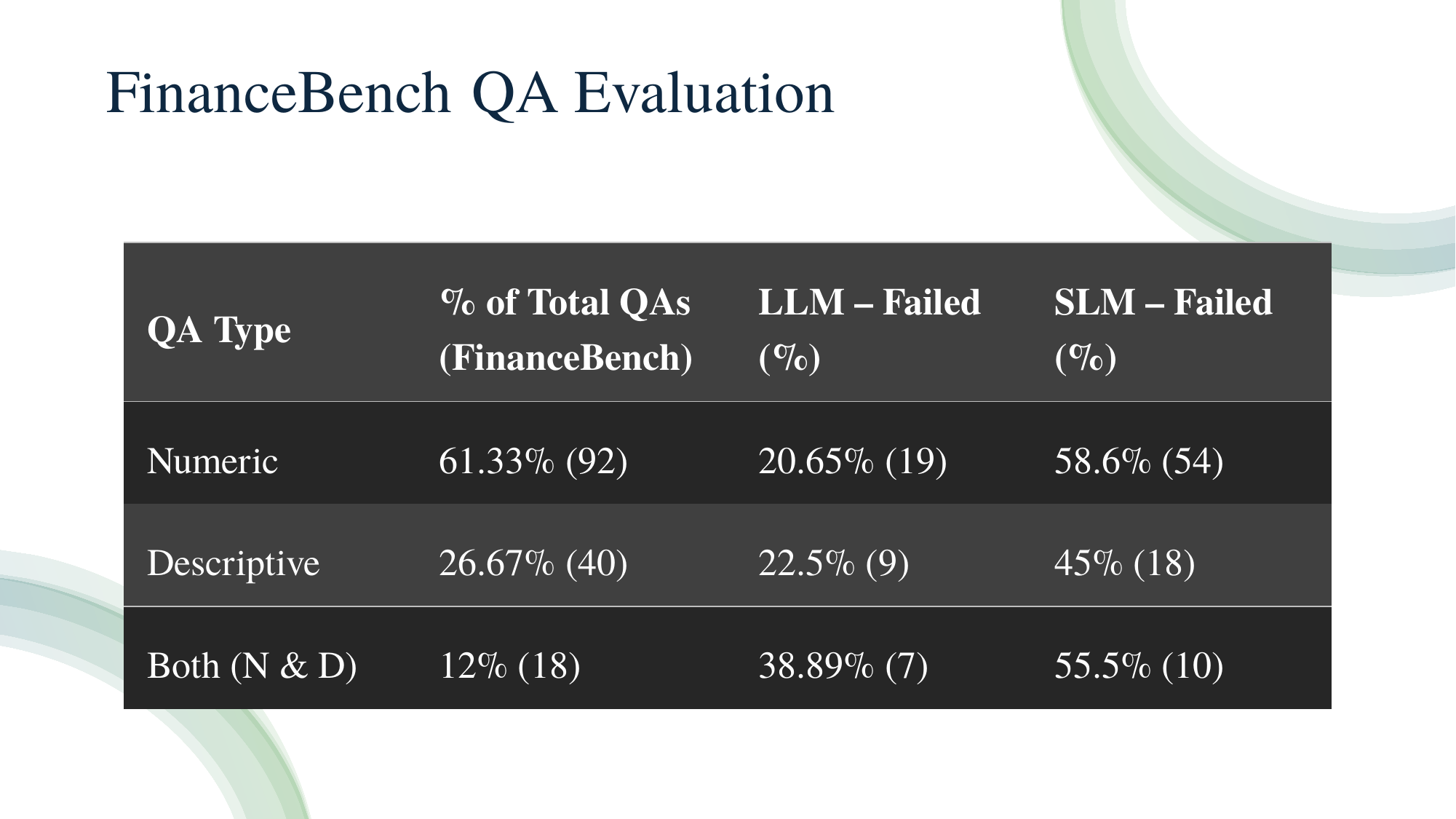

FinanceBench QA Evaluation

| QA Type | % of Total QAs (FinanceBench) | LLM – Failed (%) | SLM – Failed (%) |
| --- | --- | --- | --- |
| Numeric | 61.33% (92) | 20.65% (19) | 58.6% (54) |
| Descriptive | 26.67% (40) | 22.5% (9) | 45% (18) |
| Both (N & D) | 12% (18) | 38.89% (7) | 55.5% (10) |